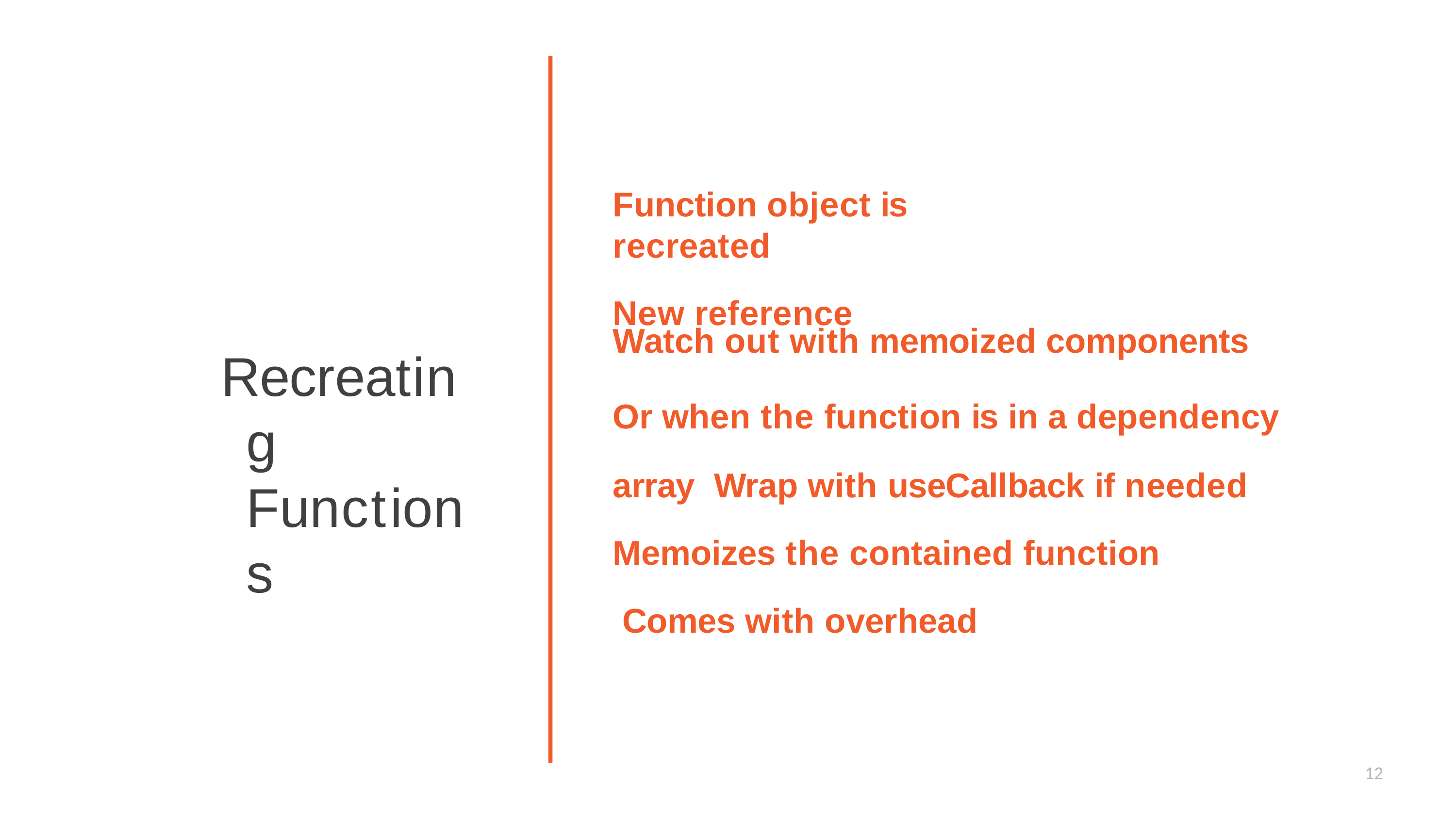

# Function object is recreated
New reference
Watch out with memoized components
Or when the function is in a dependency array  Wrap with useCallback if needed
Memoizes the contained function  Comes with overhead
Recreating  Functions
12